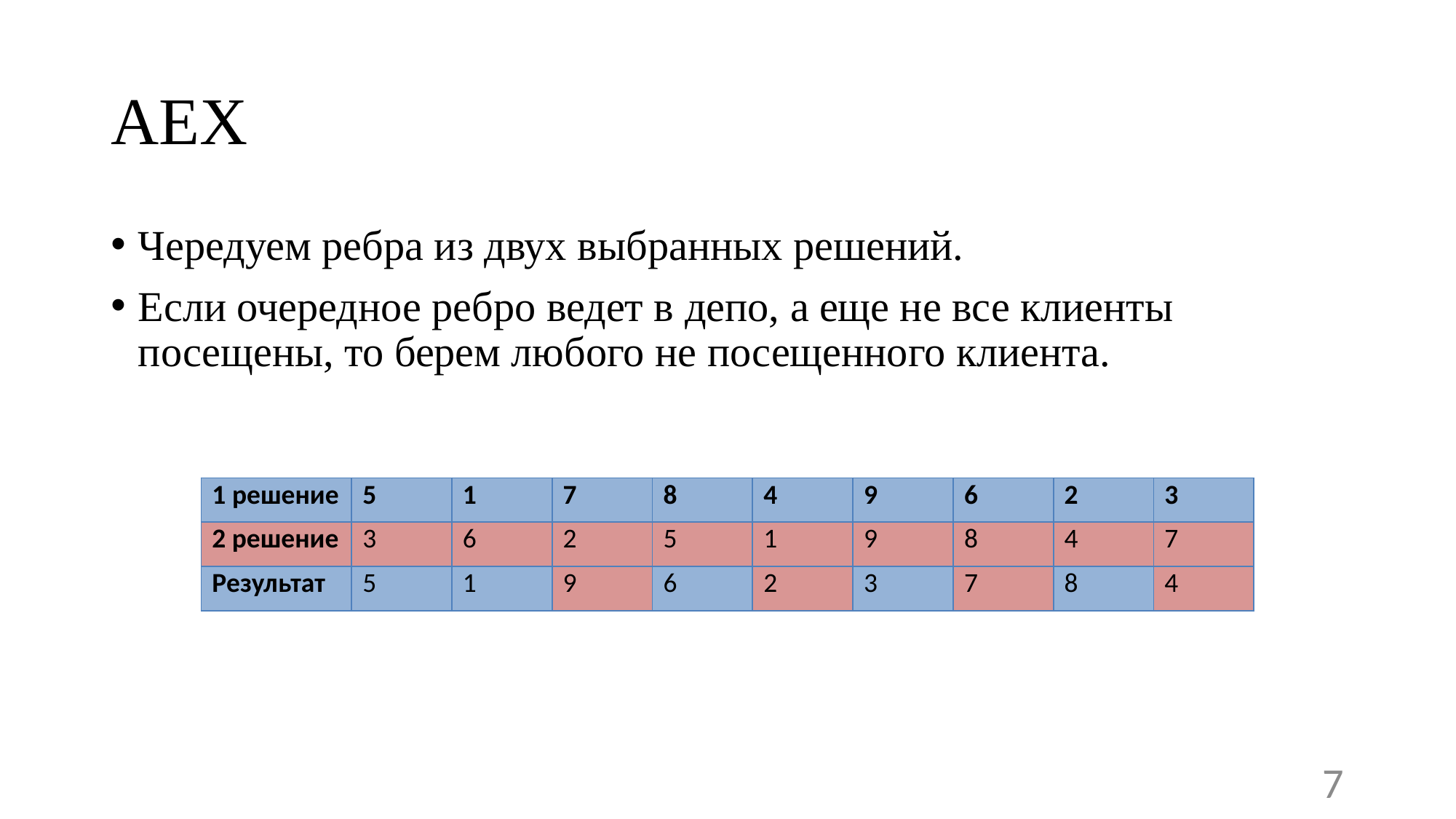

# АЕХ
Чередуем ребра из двух выбранных решений.
Если очередное ребро ведет в депо, а еще не все клиенты посещены, то берем любого не посещенного клиента.
| 1 решение | 5 | 1 | 7 | 8 | 4 | 9 | 6 | 2 | 3 |
| --- | --- | --- | --- | --- | --- | --- | --- | --- | --- |
| 2 решение | 3 | 6 | 2 | 5 | 1 | 9 | 8 | 4 | 7 |
| Результат | 5 | 1 | 9 | 6 | 2 | 3 | 7 | 8 | 4 |
7